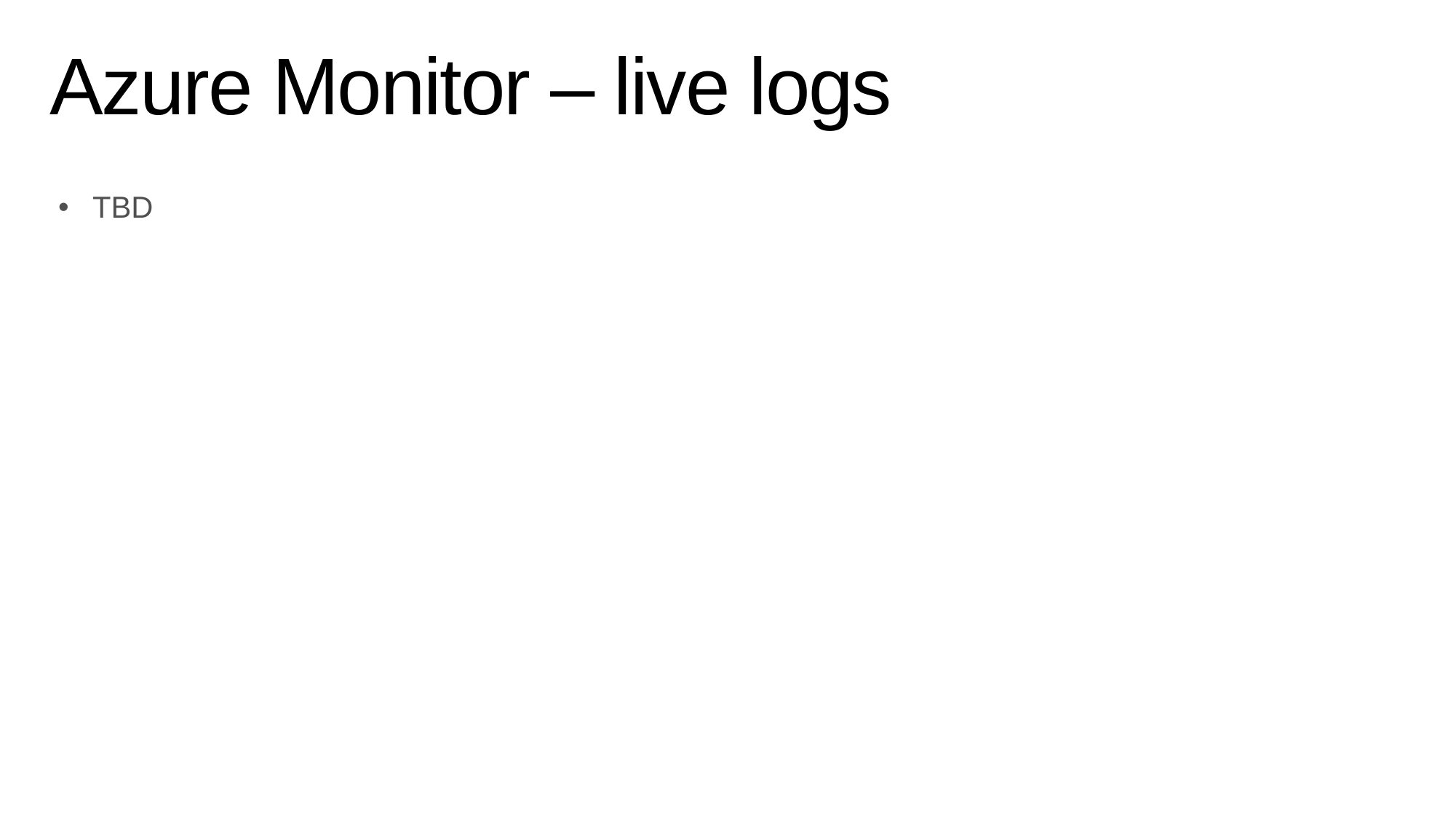

# Azure Monitor – live logs
TBD